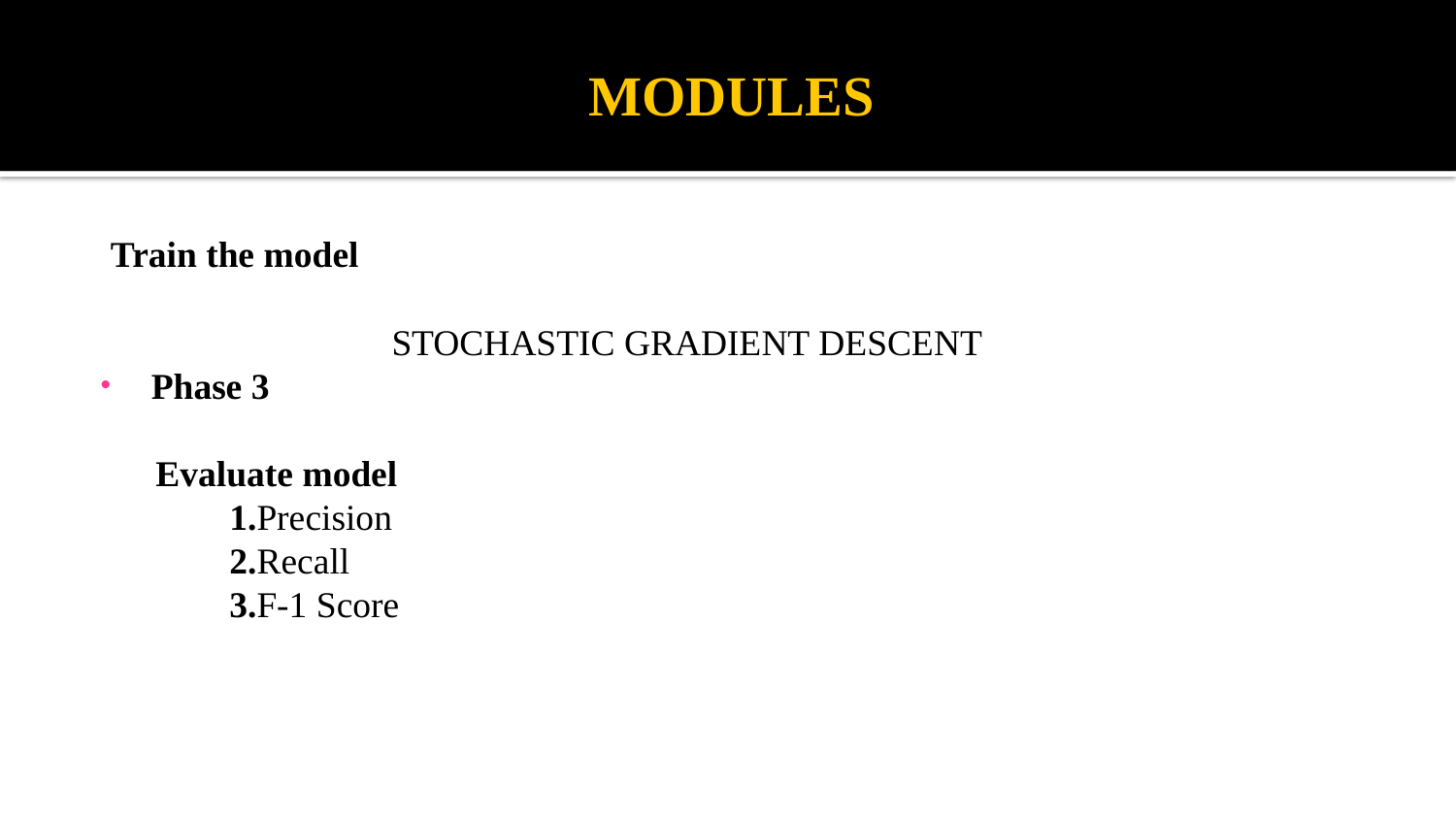

# MODULES
 Train the model

		STOCHASTIC GRADIENT DESCENT
Phase 3

      Evaluate model
              1.Precision
              2.Recall
              3.F-1 Score